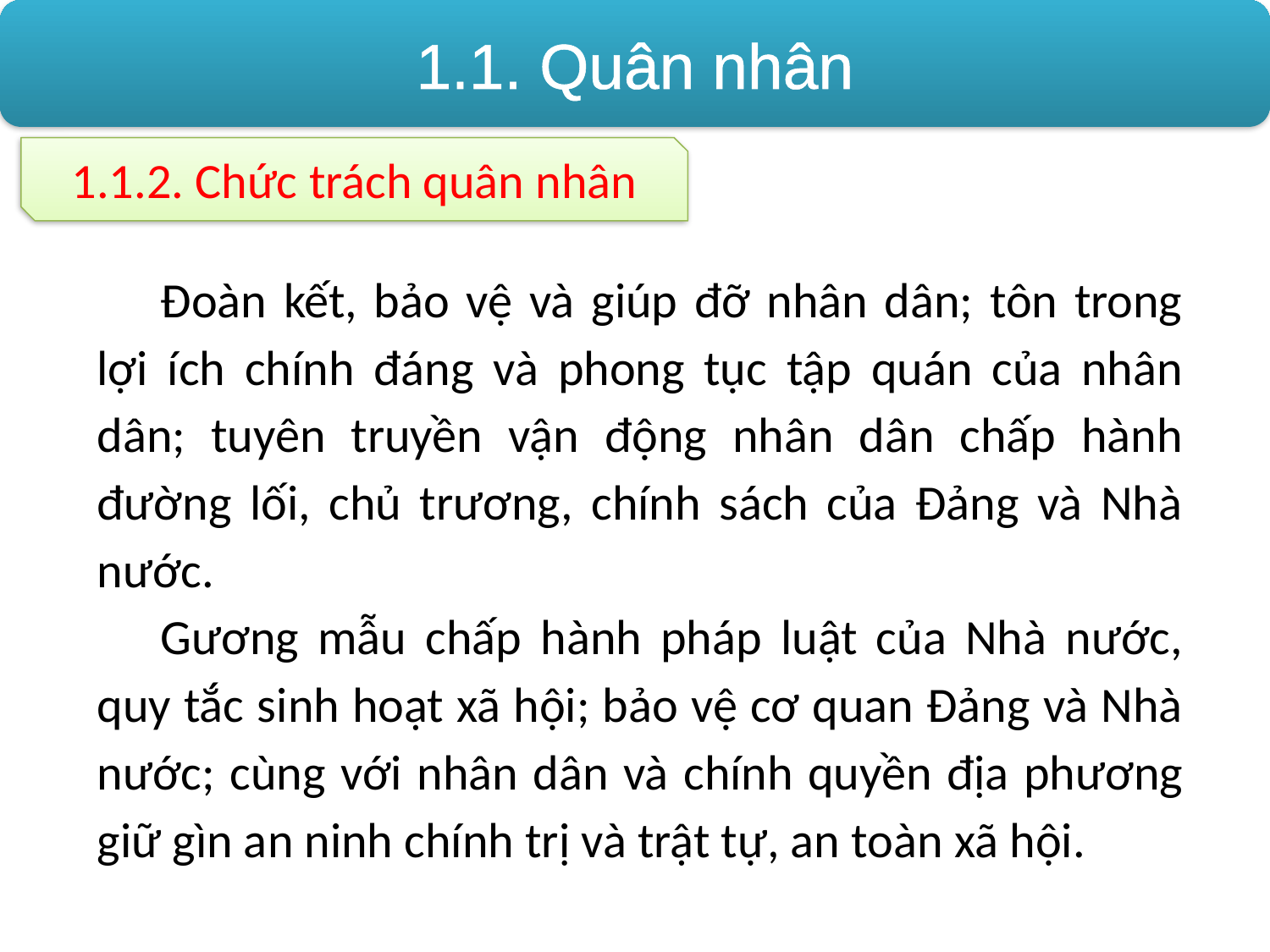

1.1. Quân nhân
1.1.2. Chức trách quân nhân
Đoàn kết, bảo vệ và giúp đỡ nhân dân; tôn trong lợi ích chính đáng và phong tục tập quán của nhân dân; tuyên truyền vận động nhân dân chấp hành đường lối, chủ trương, chính sách của Đảng và Nhà nước.
Gương mẫu chấp hành pháp luật của Nhà nước, quy tắc sinh hoạt xã hội; bảo vệ cơ quan Đảng và Nhà nước; cùng với nhân dân và chính quyền địa phương giữ gìn an ninh chính trị và trật tự, an toàn xã hội.